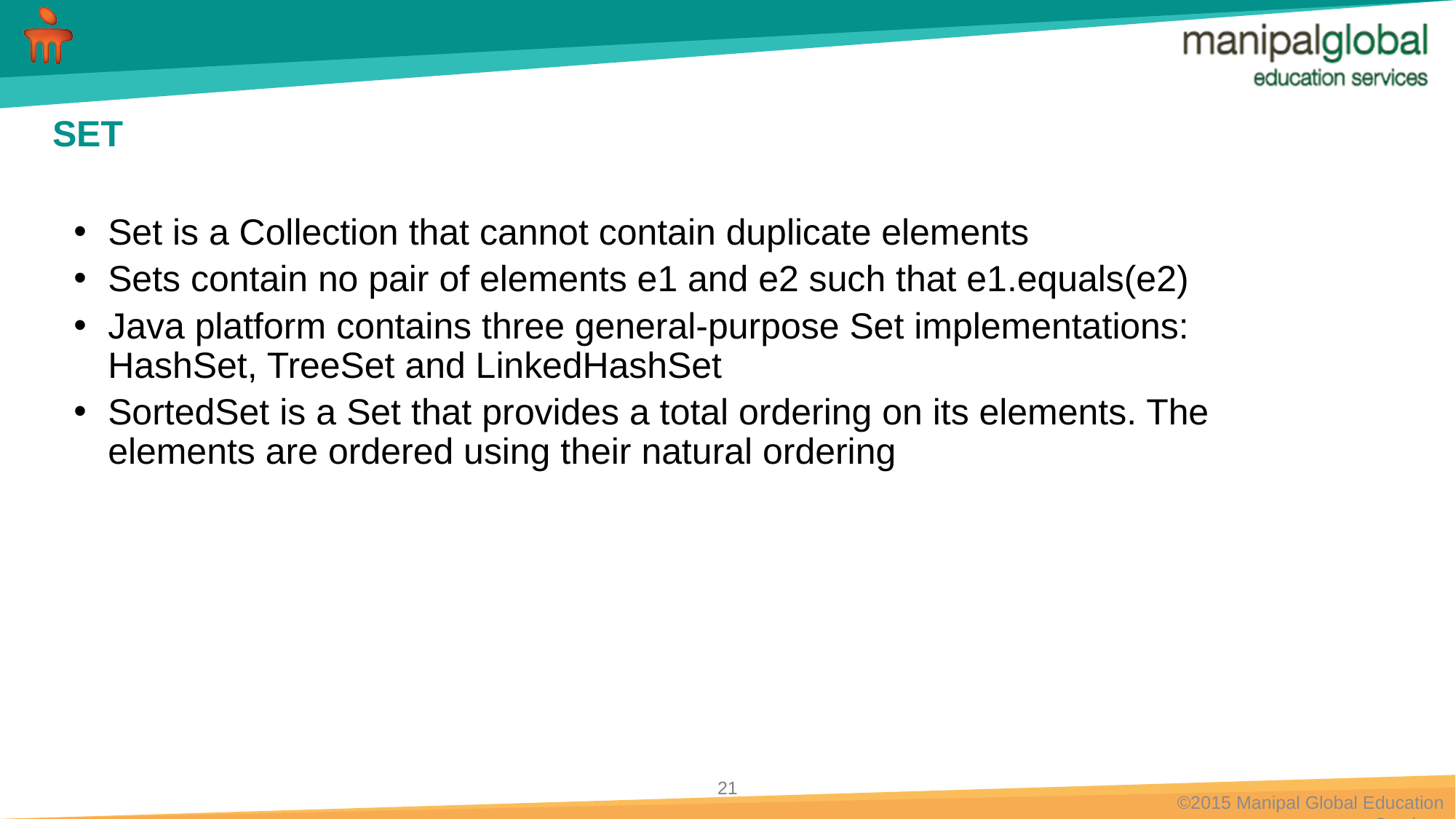

# SET
Set is a Collection that cannot contain duplicate elements
Sets contain no pair of elements e1 and e2 such that e1.equals(e2)
Java platform contains three general-purpose Set implementations: HashSet, TreeSet and LinkedHashSet
SortedSet is a Set that provides a total ordering on its elements. The elements are ordered using their natural ordering